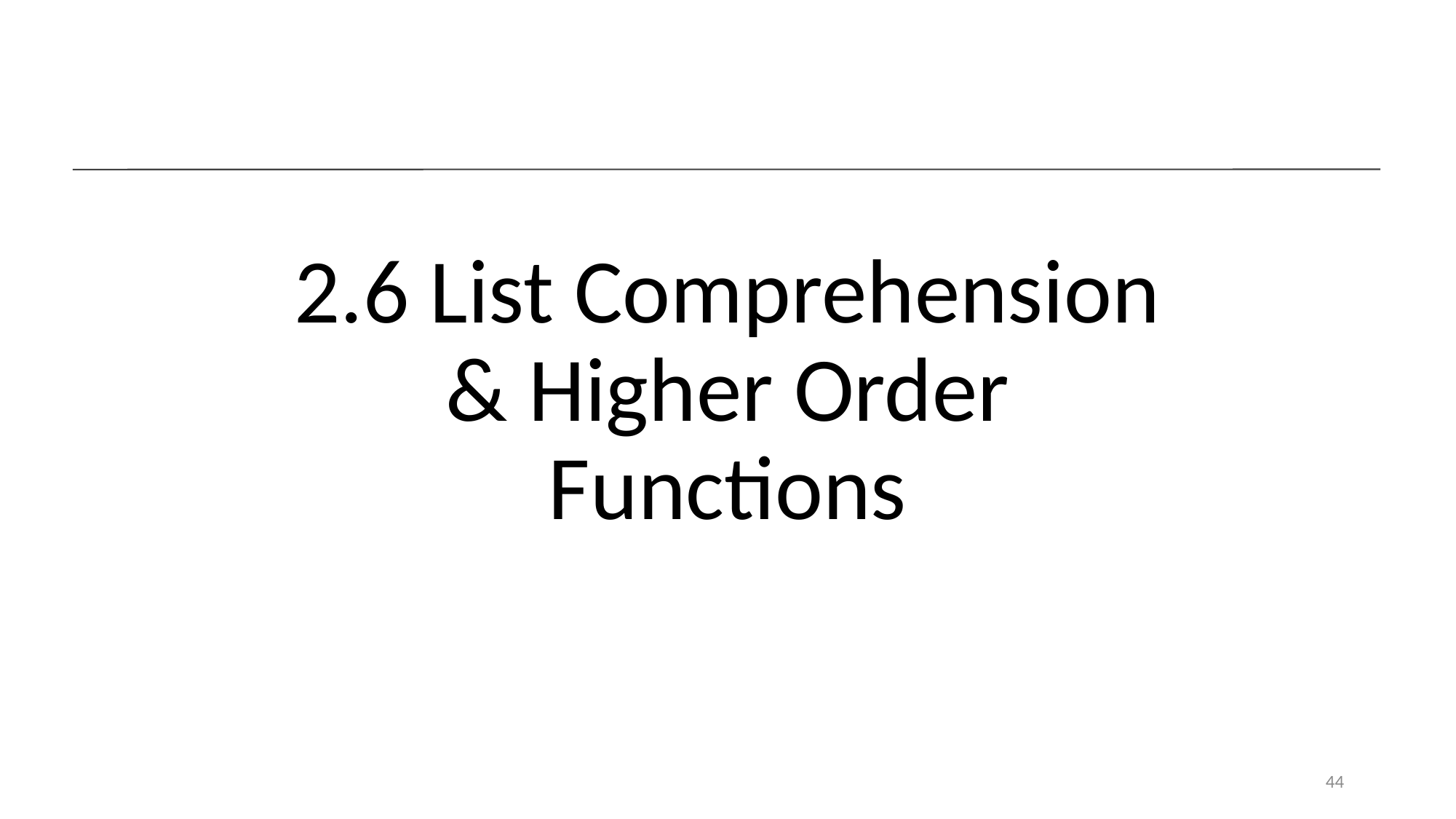

# 2.6 List Comprehension & Higher Order Functions
44